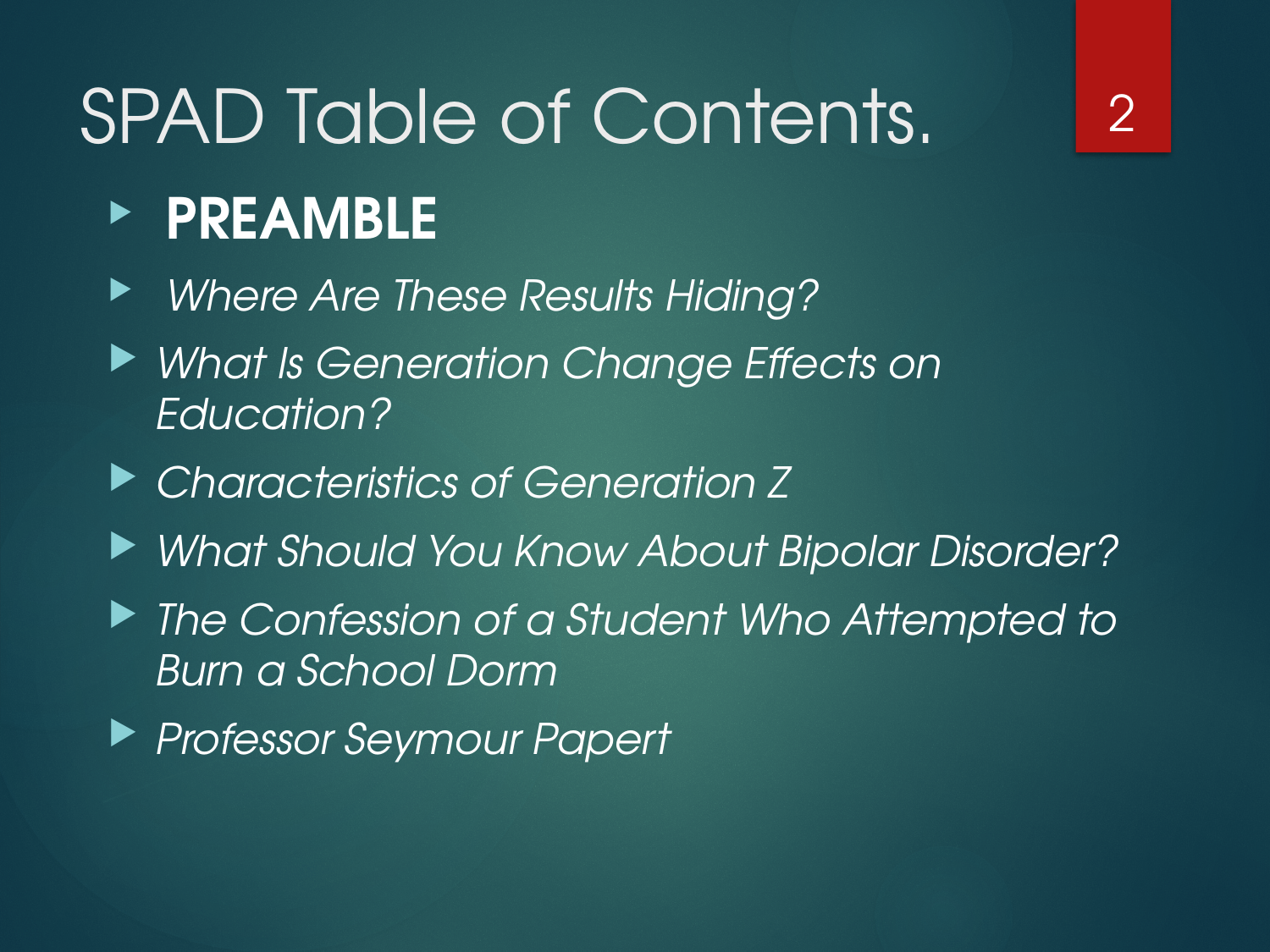

2
# SPAD Table of Contents.
 PREAMBLE
 Where Are These Results Hiding?
What Is Generation Change Effects on Education?
Characteristics of Generation Z
What Should You Know About Bipolar Disorder?
The Confession of a Student Who Attempted to Burn a School Dorm
Professor Seymour Papert